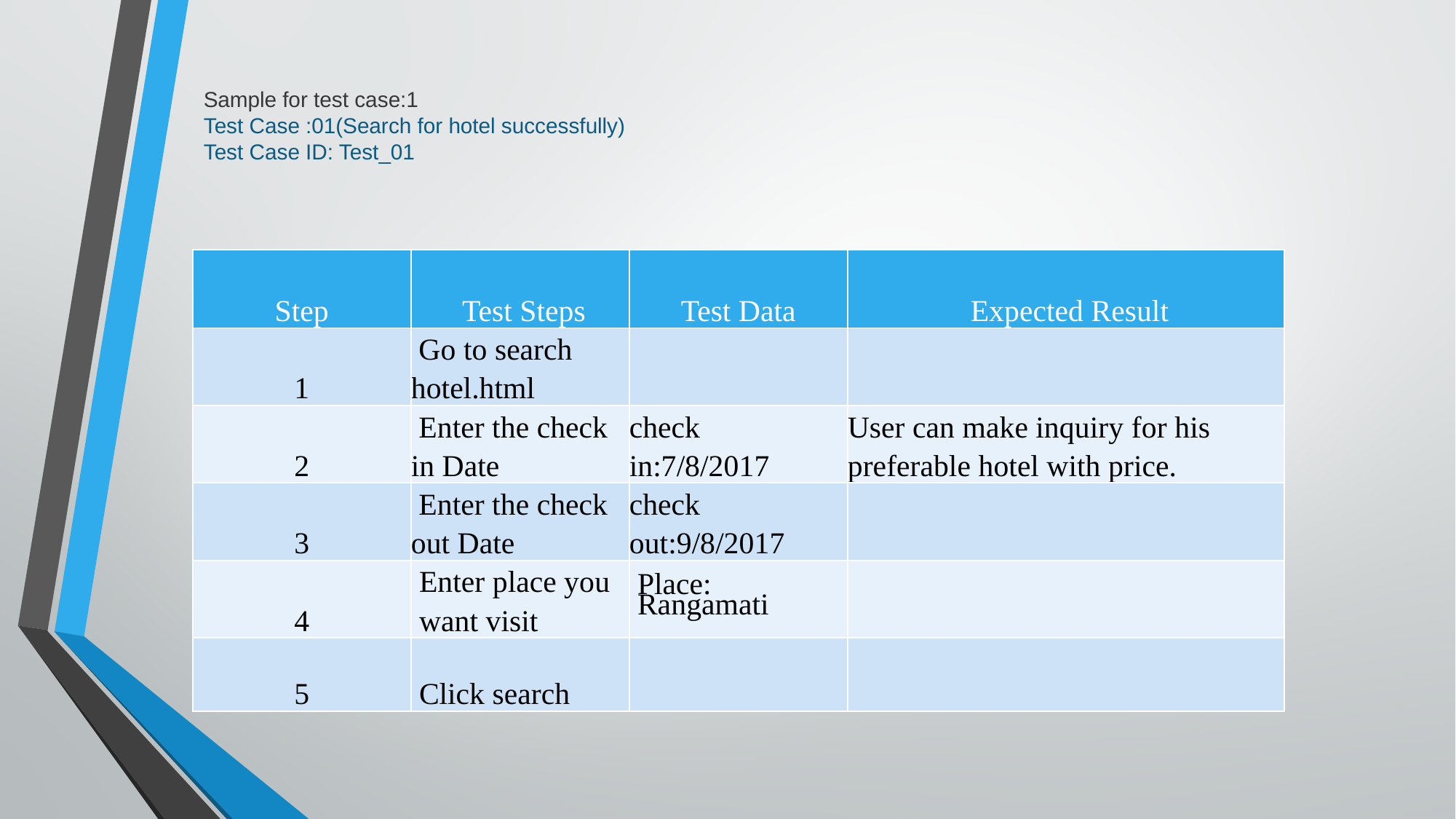

# Sample for test case:1 Test Case :01(Search for hotel successfully) Test Case ID: Test_01
| Step | Test Steps | Test Data | Expected Result |
| --- | --- | --- | --- |
| 1 | Go to search hotel.html |  |  |
| 2 | Enter the check in Date | check in:7/8/2017 | User can make inquiry for his preferable hotel with price. |
| 3 | Enter the check out Date | check out:9/8/2017 |  |
| 4 | Enter place you want visit | Place: Rangamati |  |
| 5 | Click search |  |  |